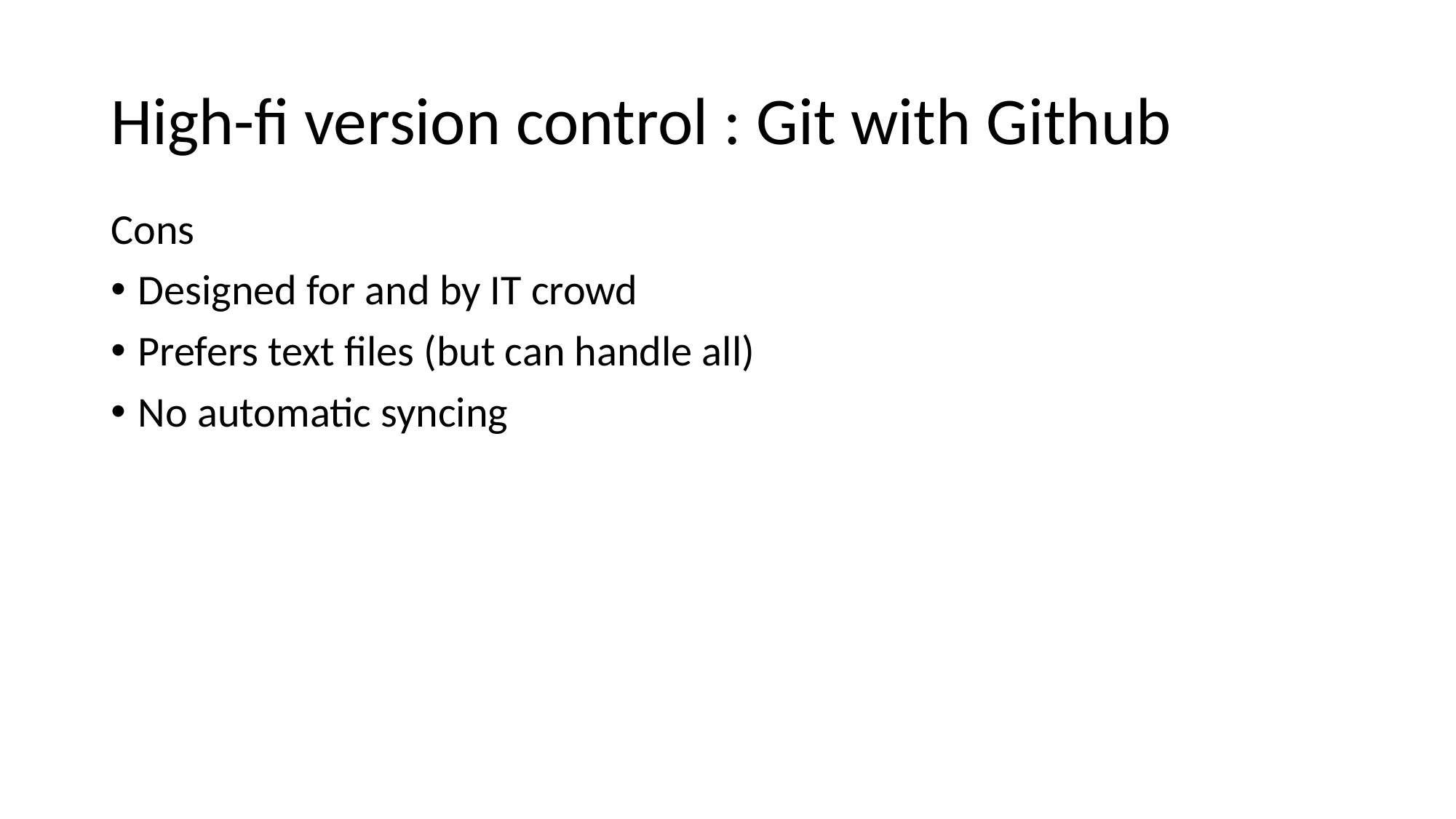

# High-fi version control : Git with Github
Cons
Designed for and by IT crowd
Prefers text files (but can handle all)
No automatic syncing